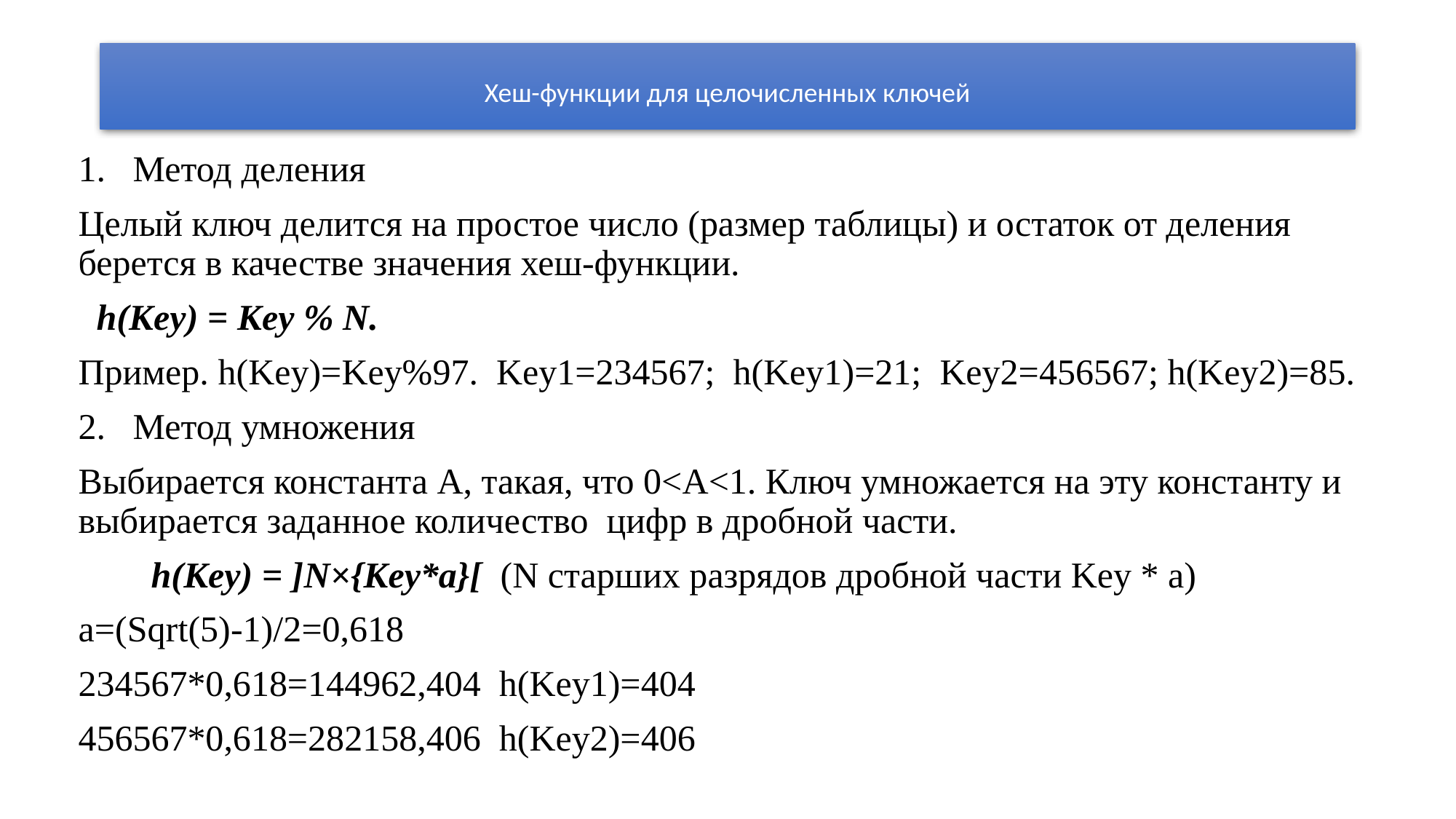

# Хеш-функции для целочисленных ключей
Метод деления
Целый ключ делится на простое число (размер таблицы) и остаток от деления берется в качестве значения хеш-функции.
  h(Кey) = Кey % N.
Пример. h(Key)=Key%97.  Key1=234567;  h(Key1)=21;  Key2=456567; h(Key2)=85.
Метод умножения
Выбирается константа А, такая, что 0<A<1. Ключ умножается на эту константу и выбирается заданное количество  цифр в дробной части.
        h(Кey) = ]N×{Кey*a}[  (N старших разрядов дробной части Key * a)
a=(Sqrt(5)-1)/2=0,618
234567*0,618=144962,404  h(Key1)=404
456567*0,618=282158,406  h(Key2)=406